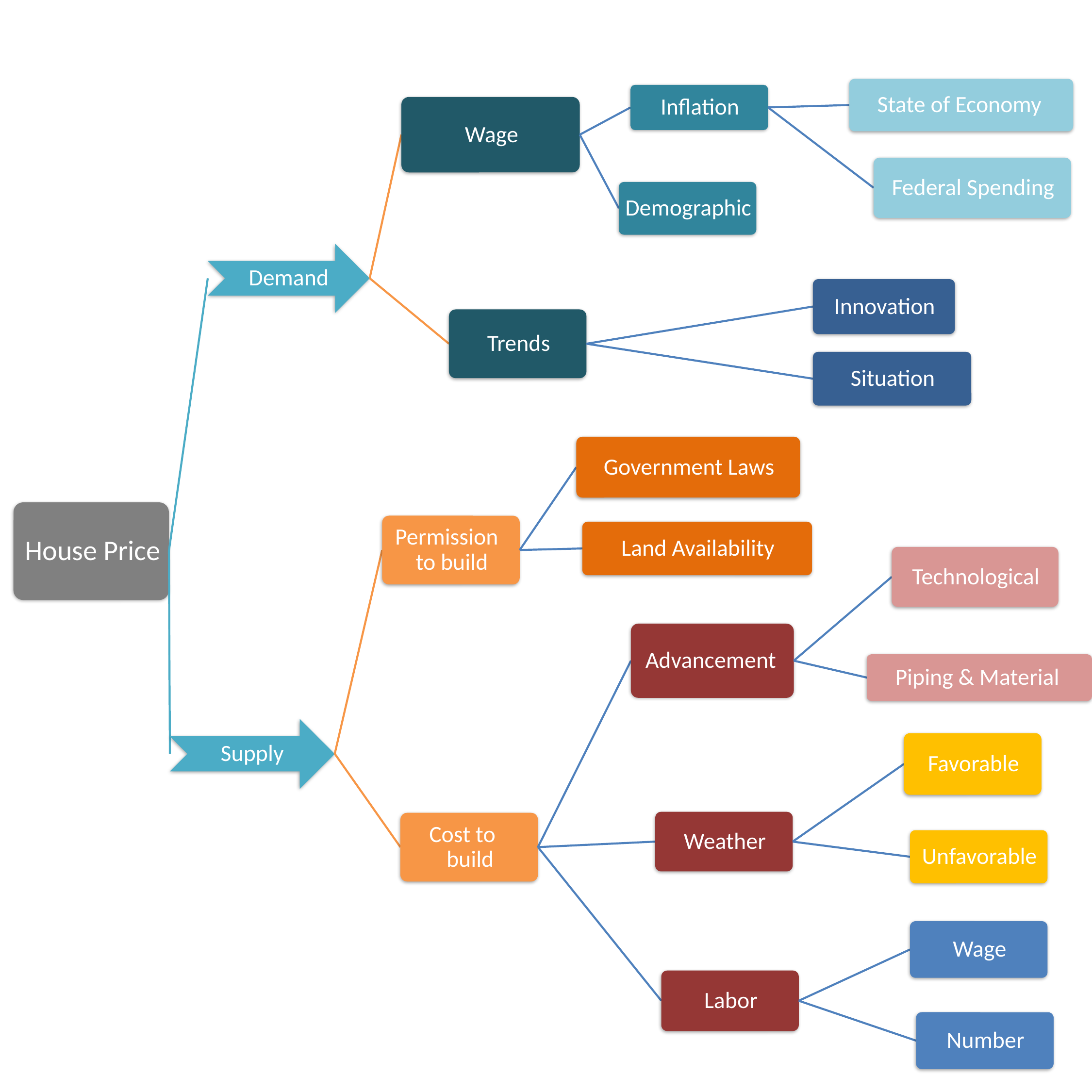

House Price

Demand

Wage

Inflation

State of Economy

Federal Spending

Demographic

Trends

Innovation

Situation

Supply

Cost to    build

Advancement

Technological

Piping & Material

Weather

Favorable

Unfavorable

Labor

Wage

Number

Permission   to build

Land Availability

Government Laws